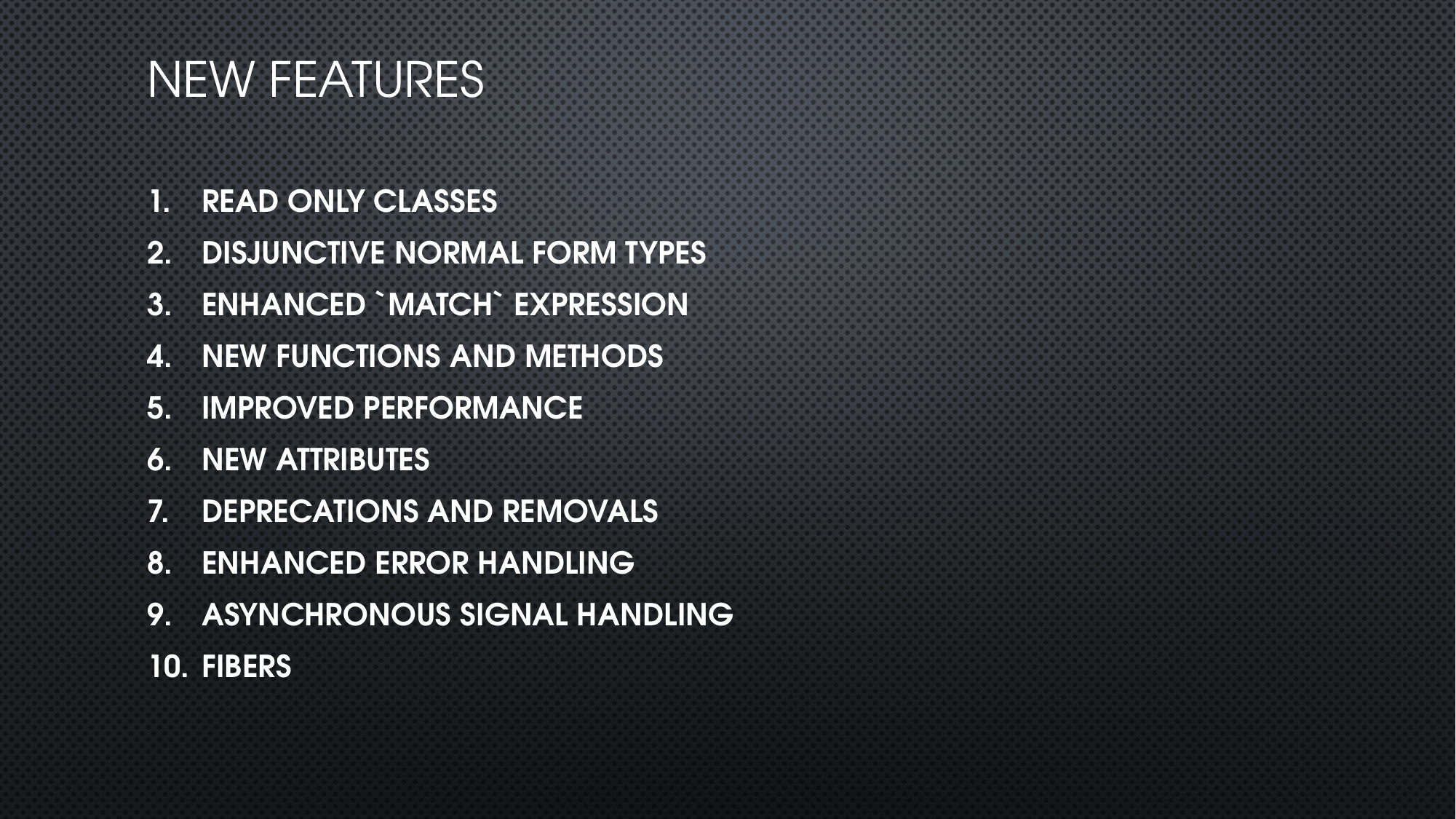

# New Features
Read only Classes
Disjunctive Normal Form Types
Enhanced `match` Expression
New Functions and Methods
Improved Performance
New Attributes
Deprecations and Removals
Enhanced Error Handling
Asynchronous Signal Handling
Fibers